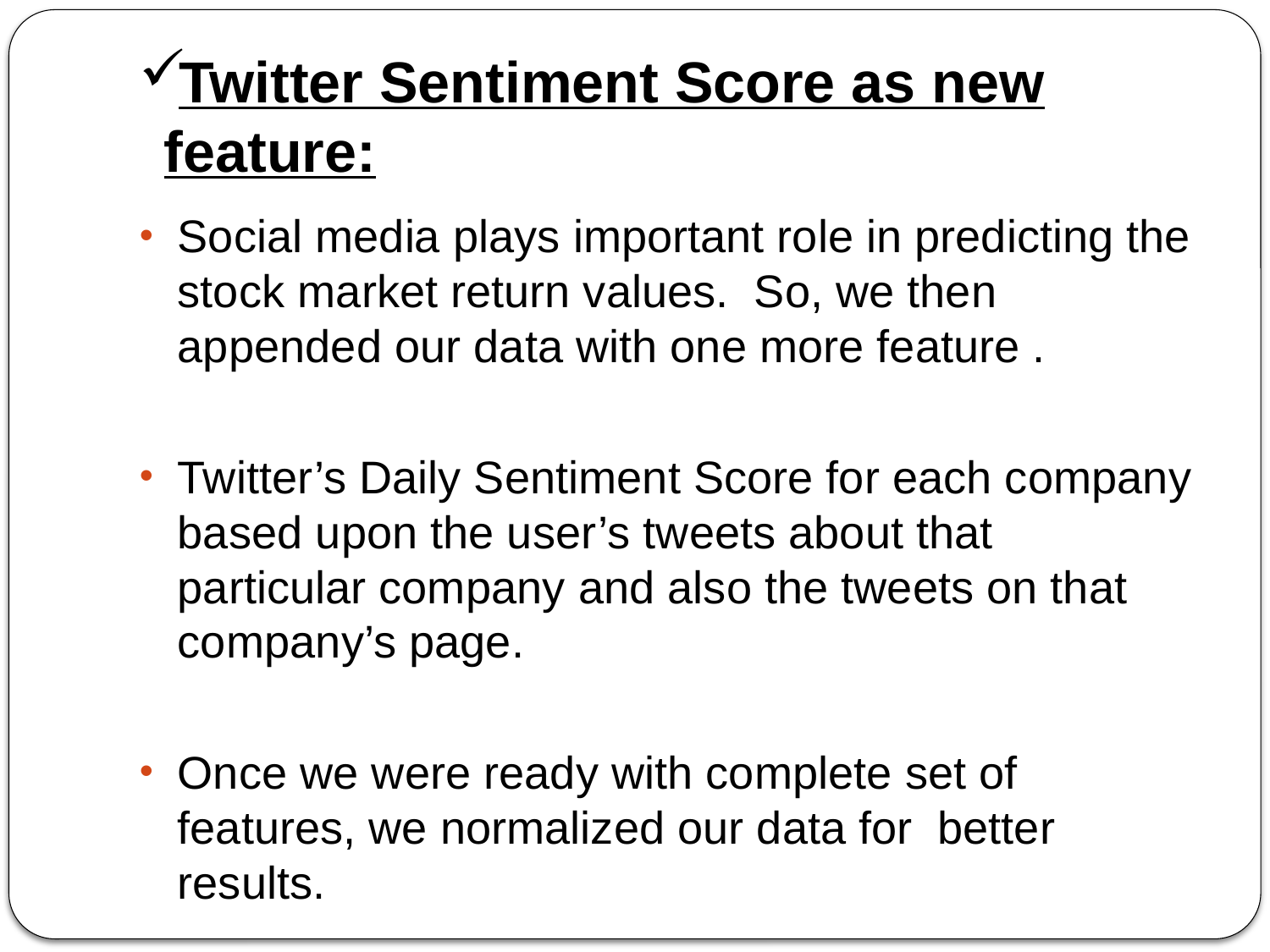

# Twitter Sentiment Score as new feature:
Social media plays important role in predicting the stock market return values.  So, we then appended our data with one more feature .

Twitter’s Daily Sentiment Score for each company based upon the user’s tweets about that particular company and also the tweets on that company’s page.

Once we were ready with complete set of features, we normalized our data for  better results.